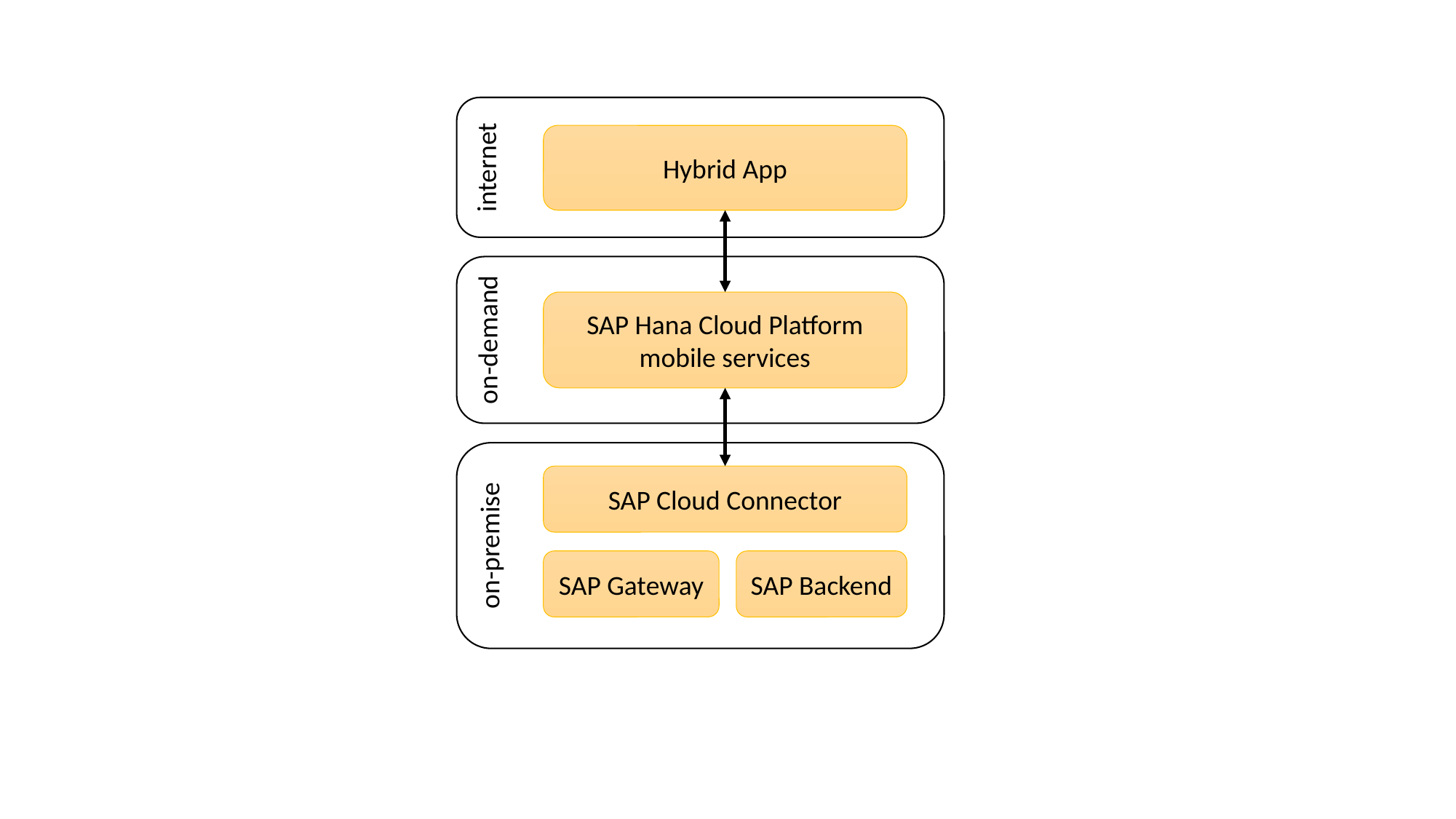

internet

Hybrid App
on-demand
SAP Hana Cloud Platform mobile services
on-premise
SAP Cloud Connector
SAP Gateway
SAP Backend